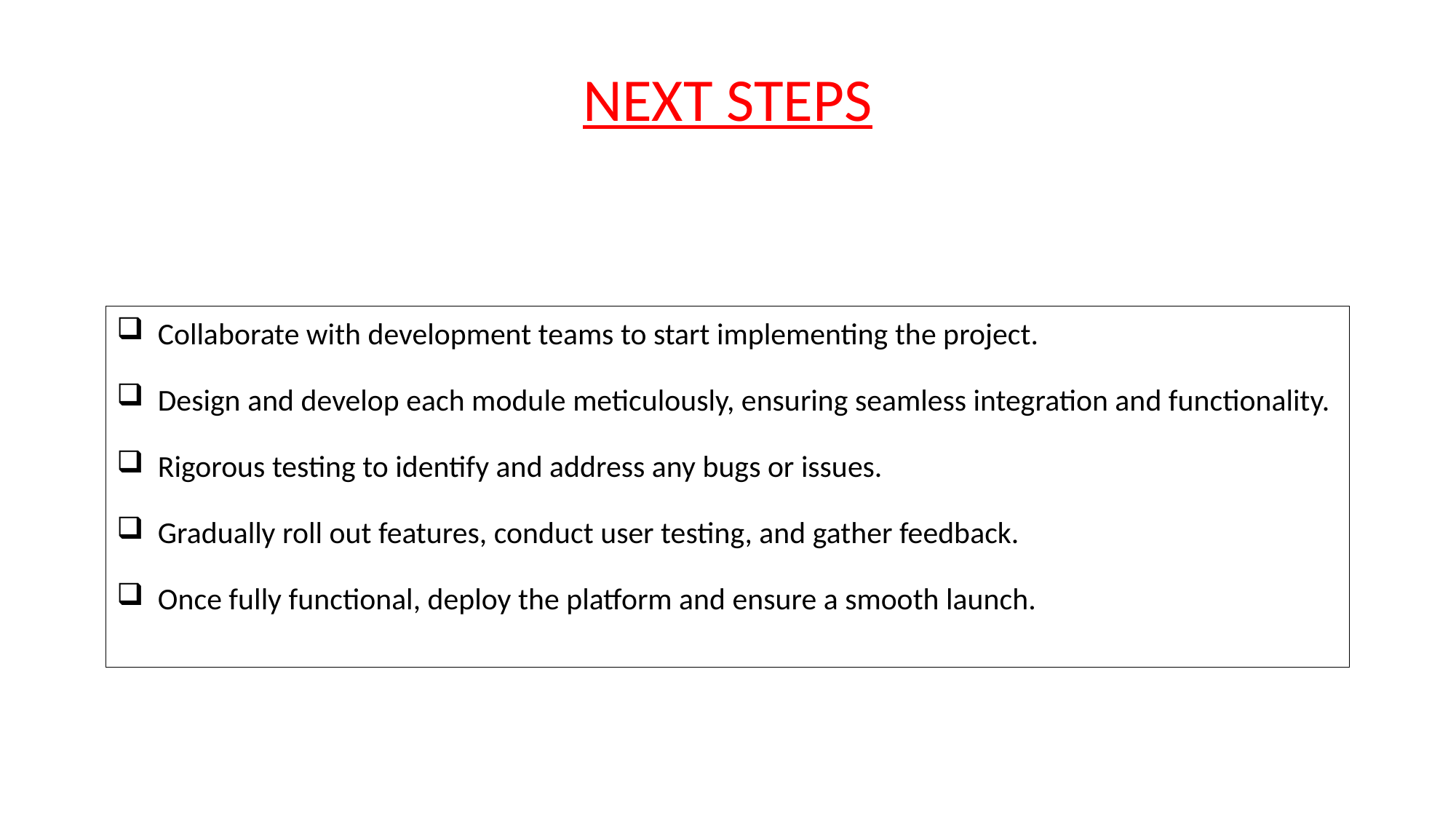

NEXT STEPS
Collaborate with development teams to start implementing the project.
Design and develop each module meticulously, ensuring seamless integration and functionality.
Rigorous testing to identify and address any bugs or issues.
Gradually roll out features, conduct user testing, and gather feedback.
Once fully functional, deploy the platform and ensure a smooth launch.